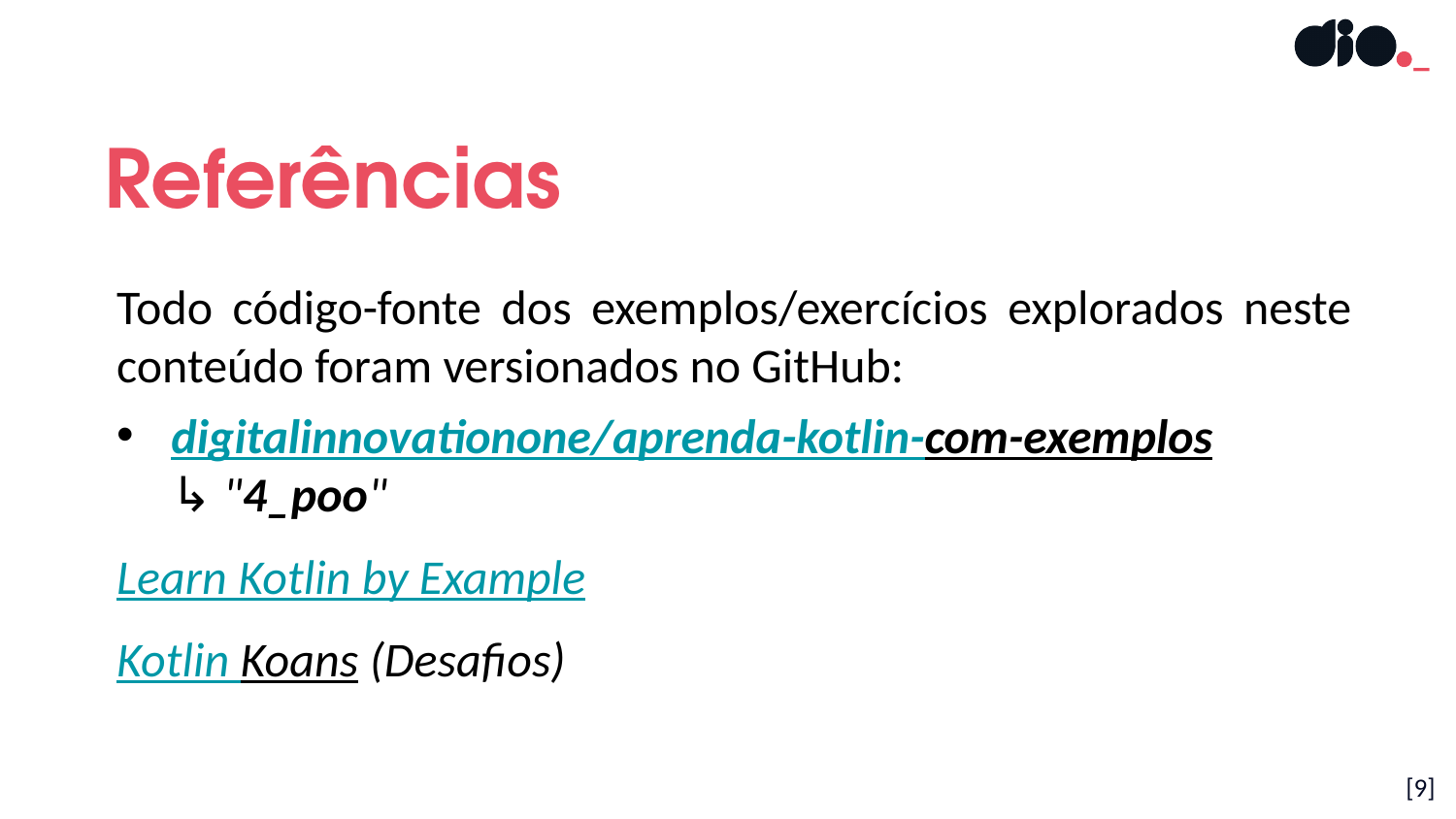

Referências
Todo código-fonte dos exemplos/exercícios explorados neste conteúdo foram versionados no GitHub:
digitalinnovationone/aprenda-kotlin-com-exemplos
↳ "4_poo"
Learn Kotlin by Example
Kotlin Koans (Desafios)
[9]